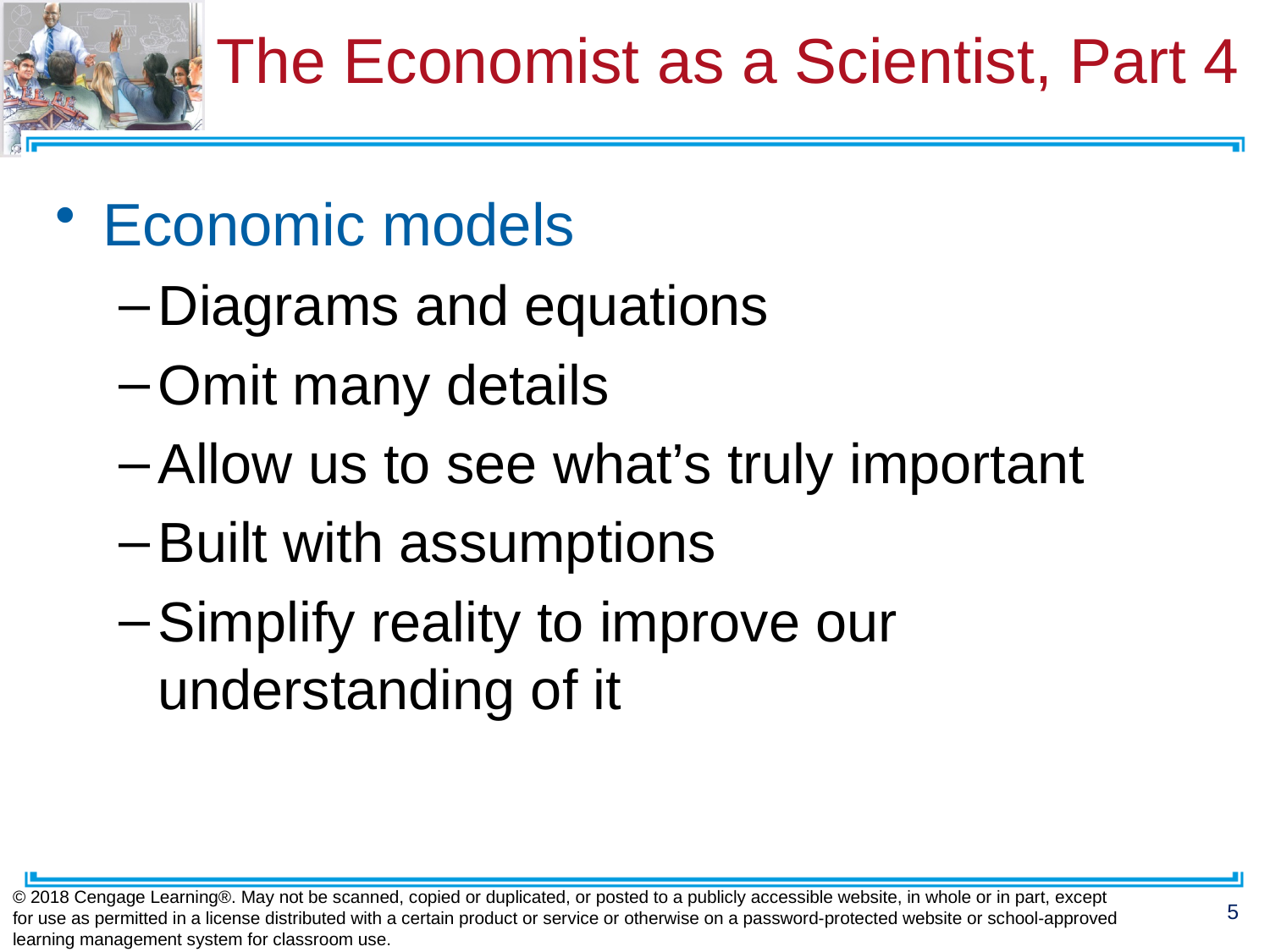

# The Economist as a Scientist, Part 4
Economic models
Diagrams and equations
Omit many details
Allow us to see what’s truly important
Built with assumptions
Simplify reality to improve our understanding of it
© 2018 Cengage Learning®. May not be scanned, copied or duplicated, or posted to a publicly accessible website, in whole or in part, except for use as permitted in a license distributed with a certain product or service or otherwise on a password-protected website or school-approved learning management system for classroom use.
5